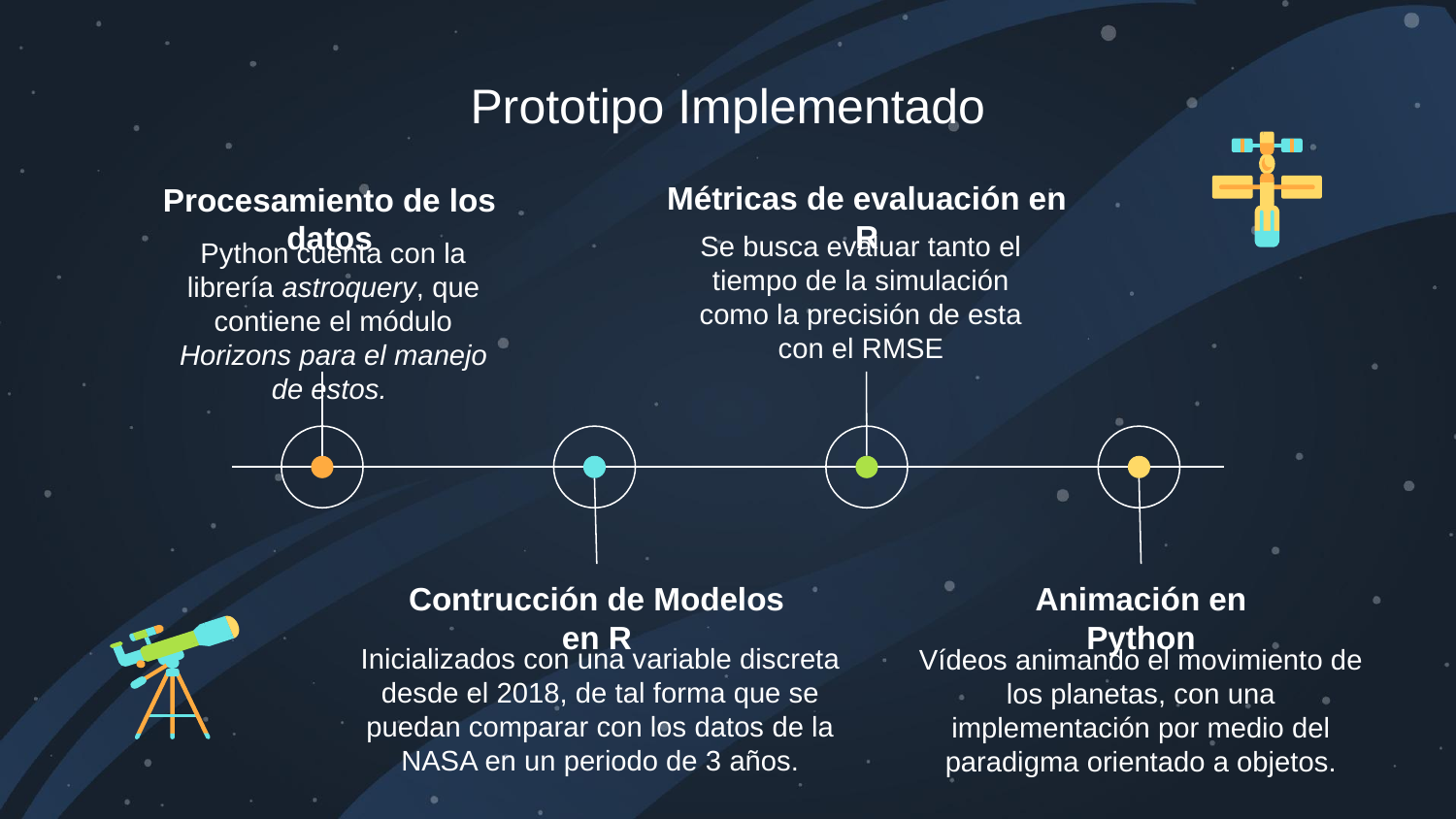

# Prototipo Implementado

Métricas de evaluación en R
Procesamiento de los datos
Se busca evaluar tanto el tiempo de la simulación como la precisión de esta con el RMSE
Python cuenta con la librería astroquery, que contiene el módulo Horizons para el manejo de estos.

Contrucción de Modelos en R
Animación en Python

Inicializados con una variable discreta desde el 2018, de tal forma que se puedan comparar con los datos de la NASA en un periodo de 3 años.
Vídeos animando el movimiento de los planetas, con una implementación por medio del paradigma orientado a objetos.